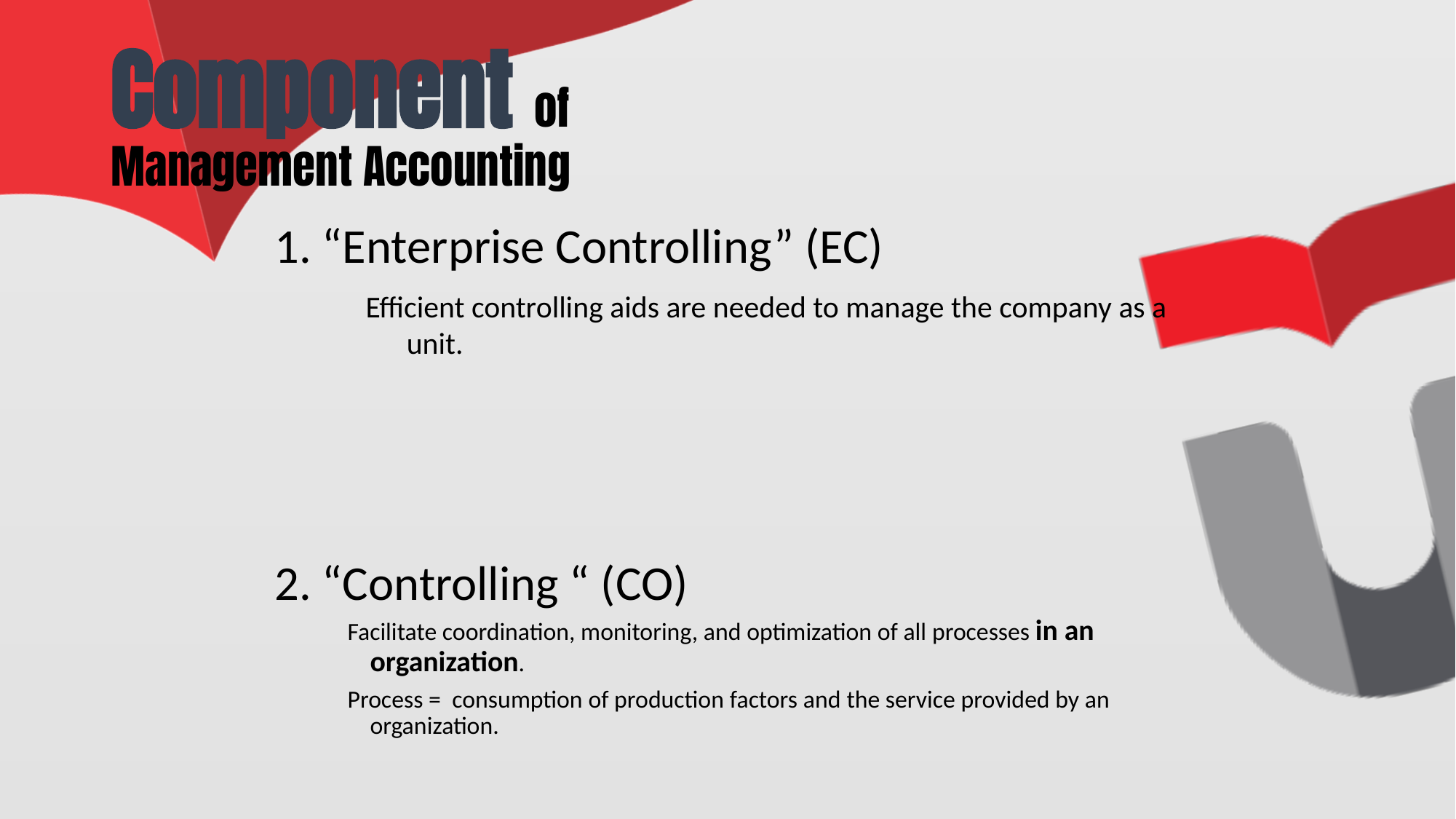

# Component of Management Accounting
1. “Enterprise Controlling” (EC)
Efficient controlling aids are needed to manage the company as a unit.
2. “Controlling “ (CO)
Facilitate coordination, monitoring, and optimization of all processes in an organization.
Process =  consumption of production factors and the service provided by an organization.